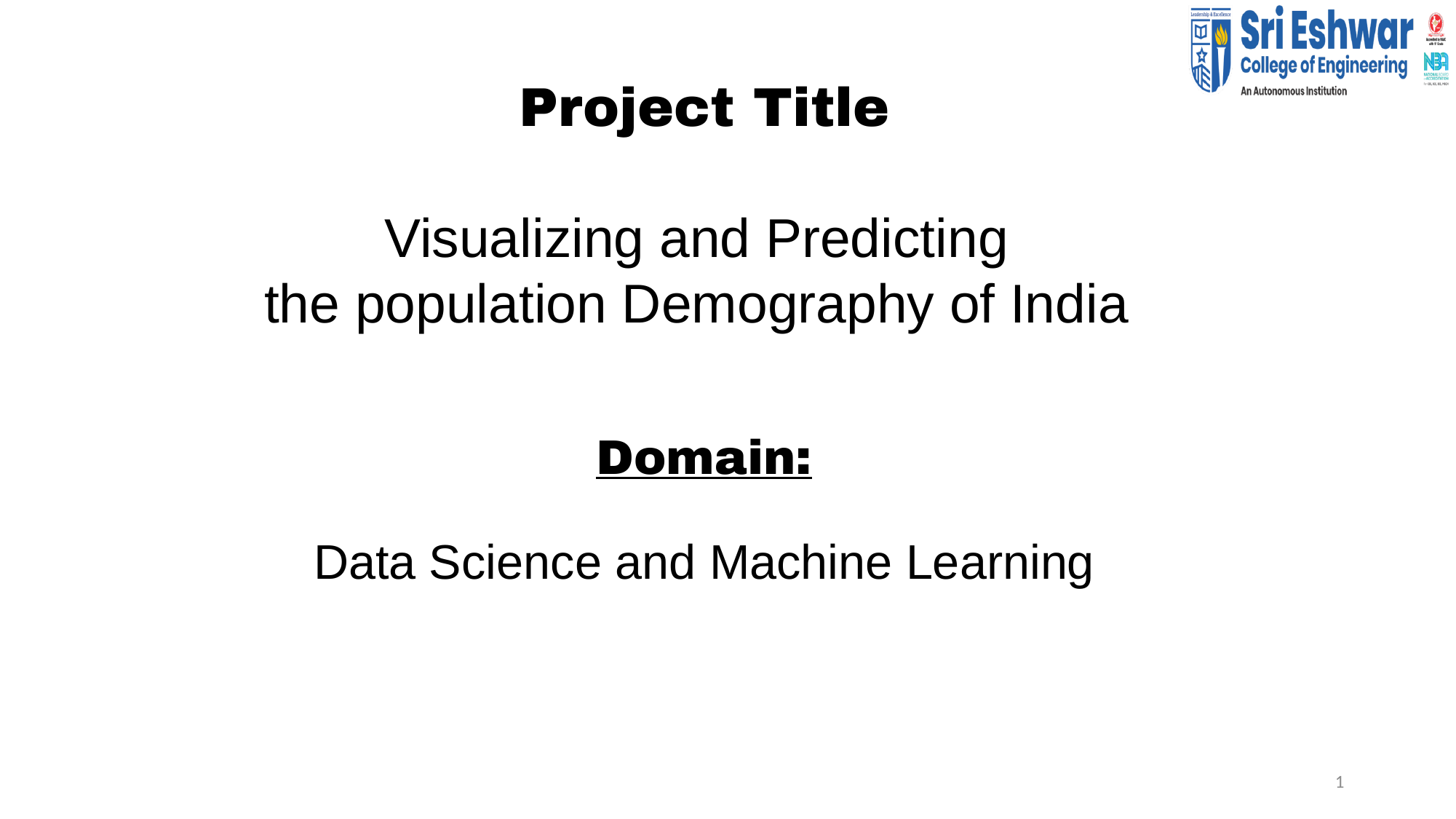

Project Title

Visualizing and Predicting
the population Demography of India
# Domain: Data Science and Machine Learning
1